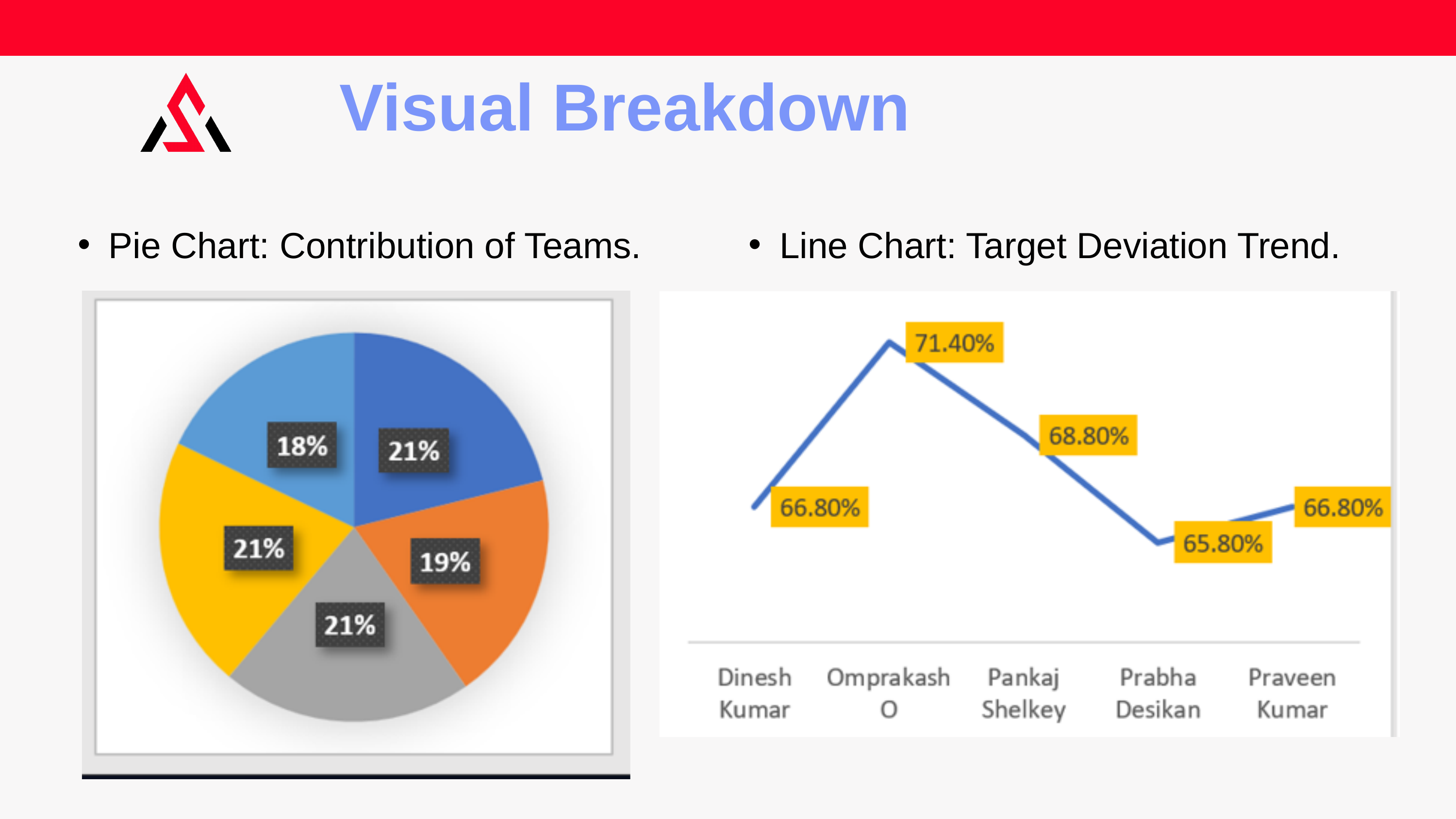

Visual Breakdown

Pie Chart: Contribution of Teams.

Line Chart: Target Deviation Trend.